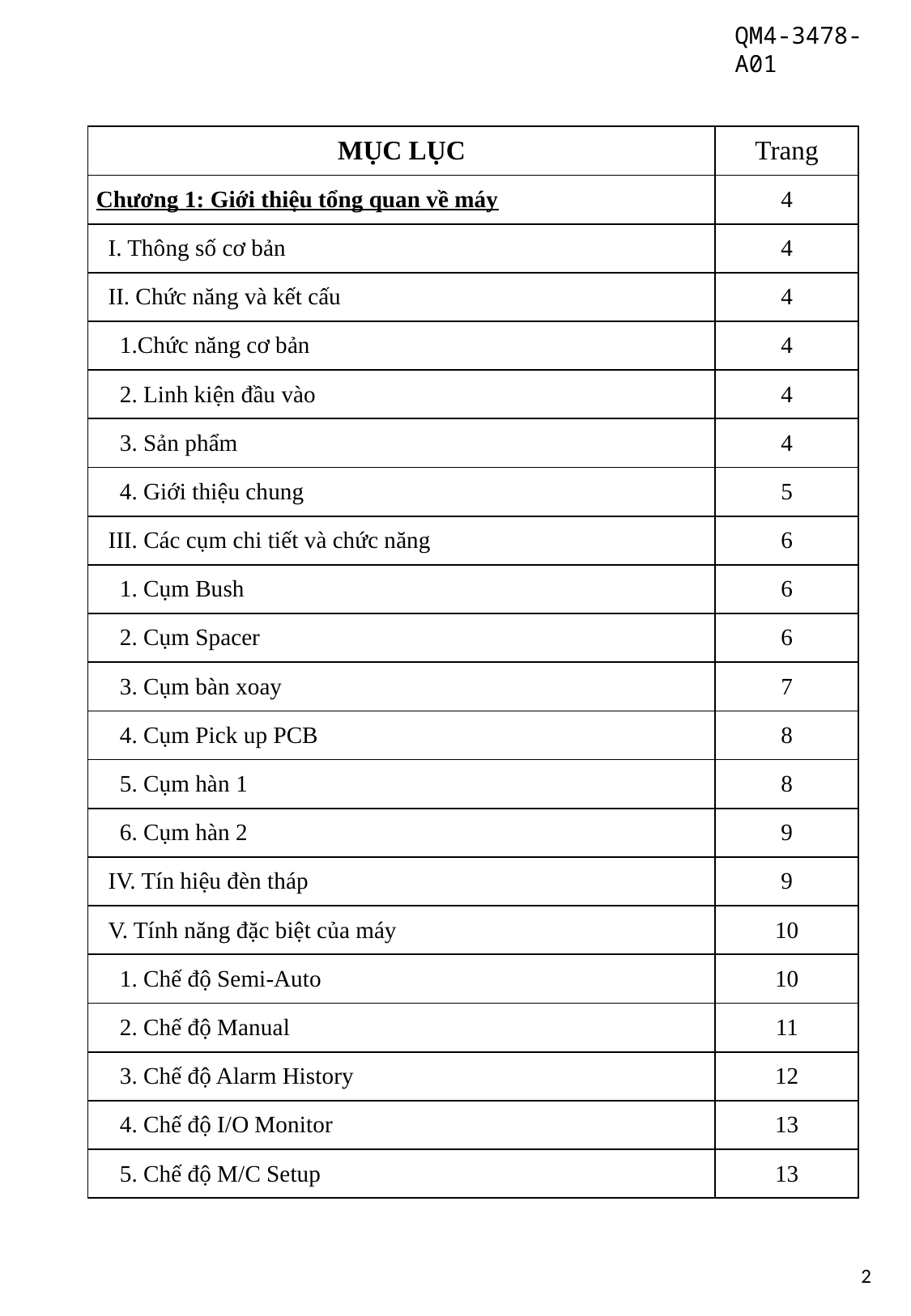

| MỤC LỤC | Trang |
| --- | --- |
| Chương 1: Giới thiệu tổng quan về máy | 4 |
| I. Thông số cơ bản | 4 |
| II. Chức năng và kết cấu | 4 |
| 1.Chức năng cơ bản | 4 |
| 2. Linh kiện đầu vào | 4 |
| 3. Sản phẩm | 4 |
| 4. Giới thiệu chung | 5 |
| III. Các cụm chi tiết và chức năng | 6 |
| 1. Cụm Bush | 6 |
| 2. Cụm Spacer | 6 |
| 3. Cụm bàn xoay | 7 |
| 4. Cụm Pick up PCB | 8 |
| 5. Cụm hàn 1 | 8 |
| 6. Cụm hàn 2 | 9 |
| IV. Tín hiệu đèn tháp | 9 |
| V. Tính năng đặc biệt của máy | 10 |
| 1. Chế độ Semi-Auto | 10 |
| 2. Chế độ Manual | 11 |
| 3. Chế độ Alarm History | 12 |
| 4. Chế độ I/O Monitor | 13 |
| 5. Chế độ M/C Setup | 13 |
2